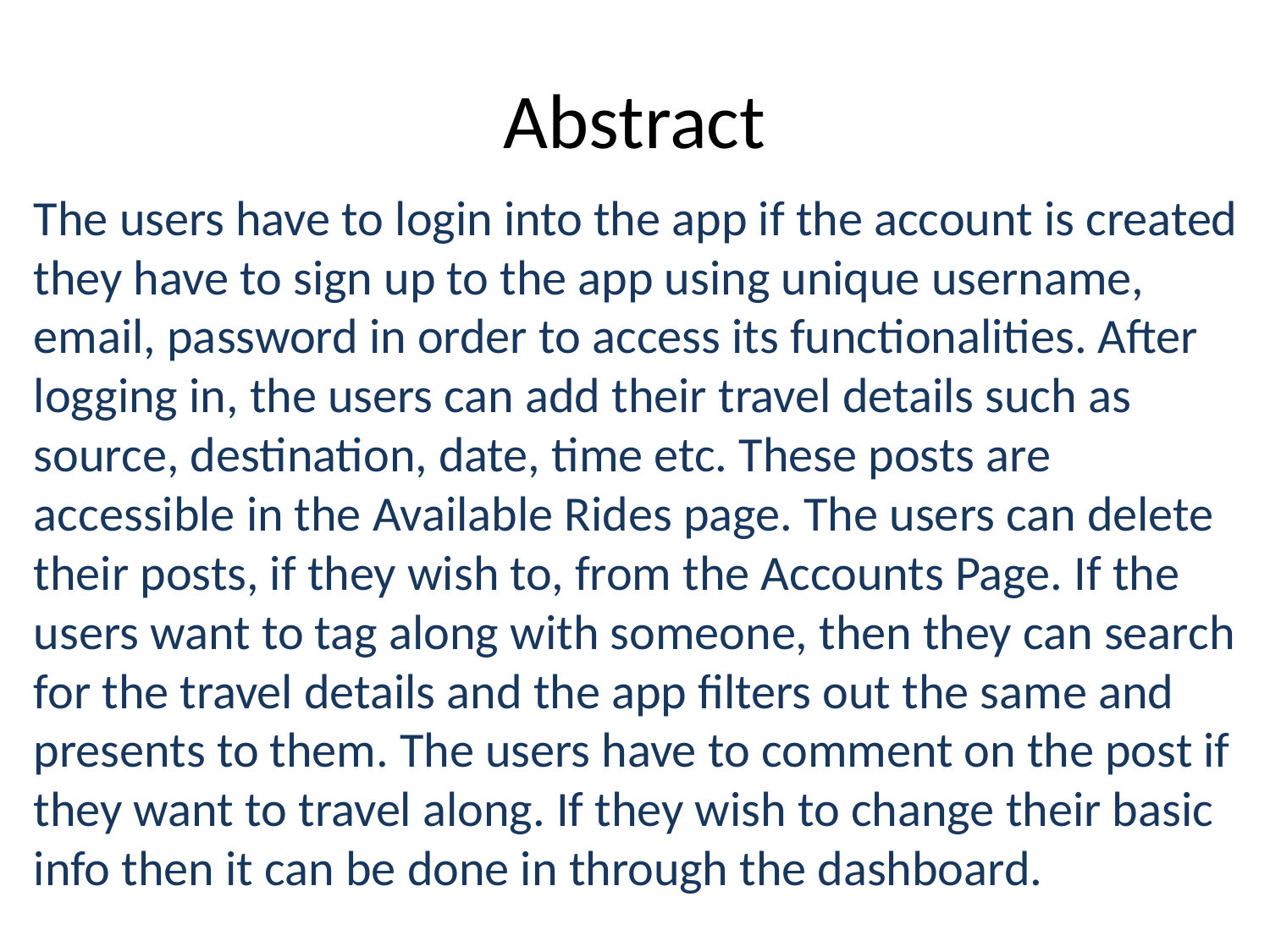

# Abstract
The users have to login into the app if the account is created they have to sign up to the app using unique username, email, password in order to access its functionalities. After logging in, the users can add their travel details such as source, destination, date, time etc. These posts are accessible in the Available Rides page. The users can delete their posts, if they wish to, from the Accounts Page. If the users want to tag along with someone, then they can search for the travel details and the app filters out the same and presents to them. The users have to comment on the post if they want to travel along. If they wish to change their basic info then it can be done in through the dashboard.